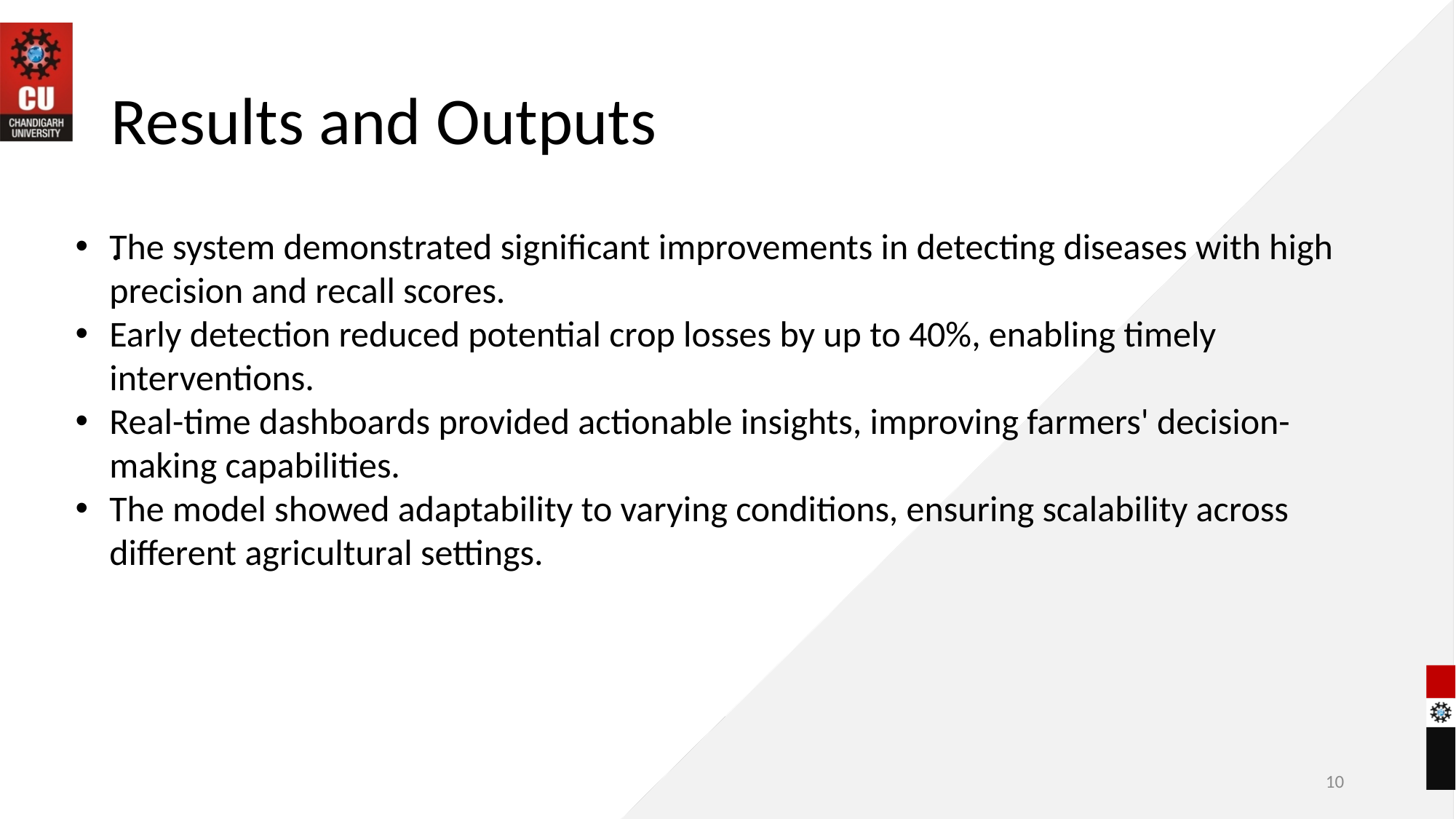

# Results and Outputs
The system demonstrated significant improvements in detecting diseases with high precision and recall scores.
Early detection reduced potential crop losses by up to 40%, enabling timely interventions.
Real-time dashboards provided actionable insights, improving farmers' decision-making capabilities.
The model showed adaptability to varying conditions, ensuring scalability across different agricultural settings.

.
10